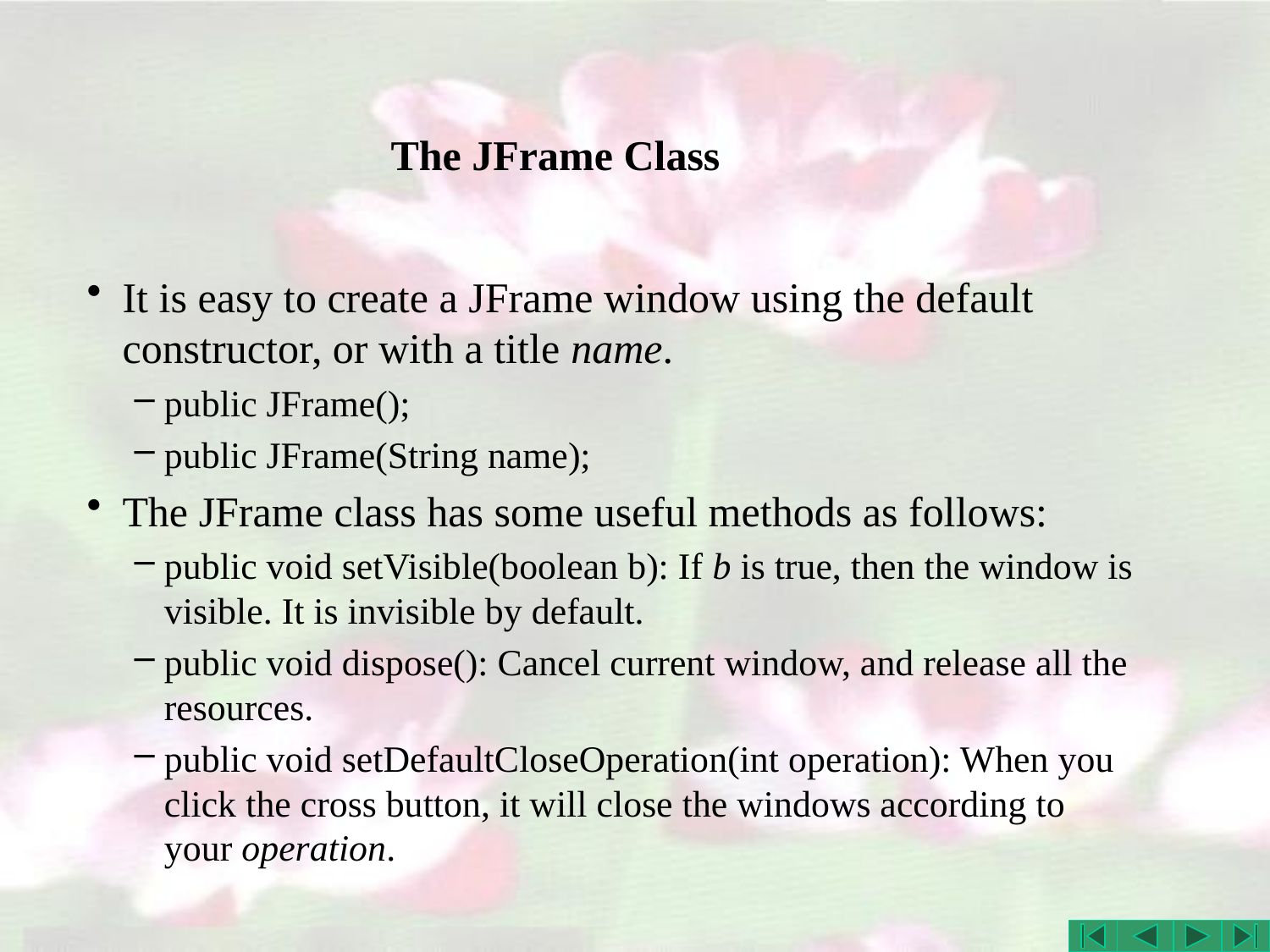

# The JFrame Class
It is easy to create a JFrame window using the default constructor, or with a title name.
public JFrame();
public JFrame(String name);
The JFrame class has some useful methods as follows:
public void setVisible(boolean b): If b is true, then the window is visible. It is invisible by default.
public void dispose(): Cancel current window, and release all the resources.
public void setDefaultCloseOperation(int operation): When you click the cross button, it will close the windows according to your operation.